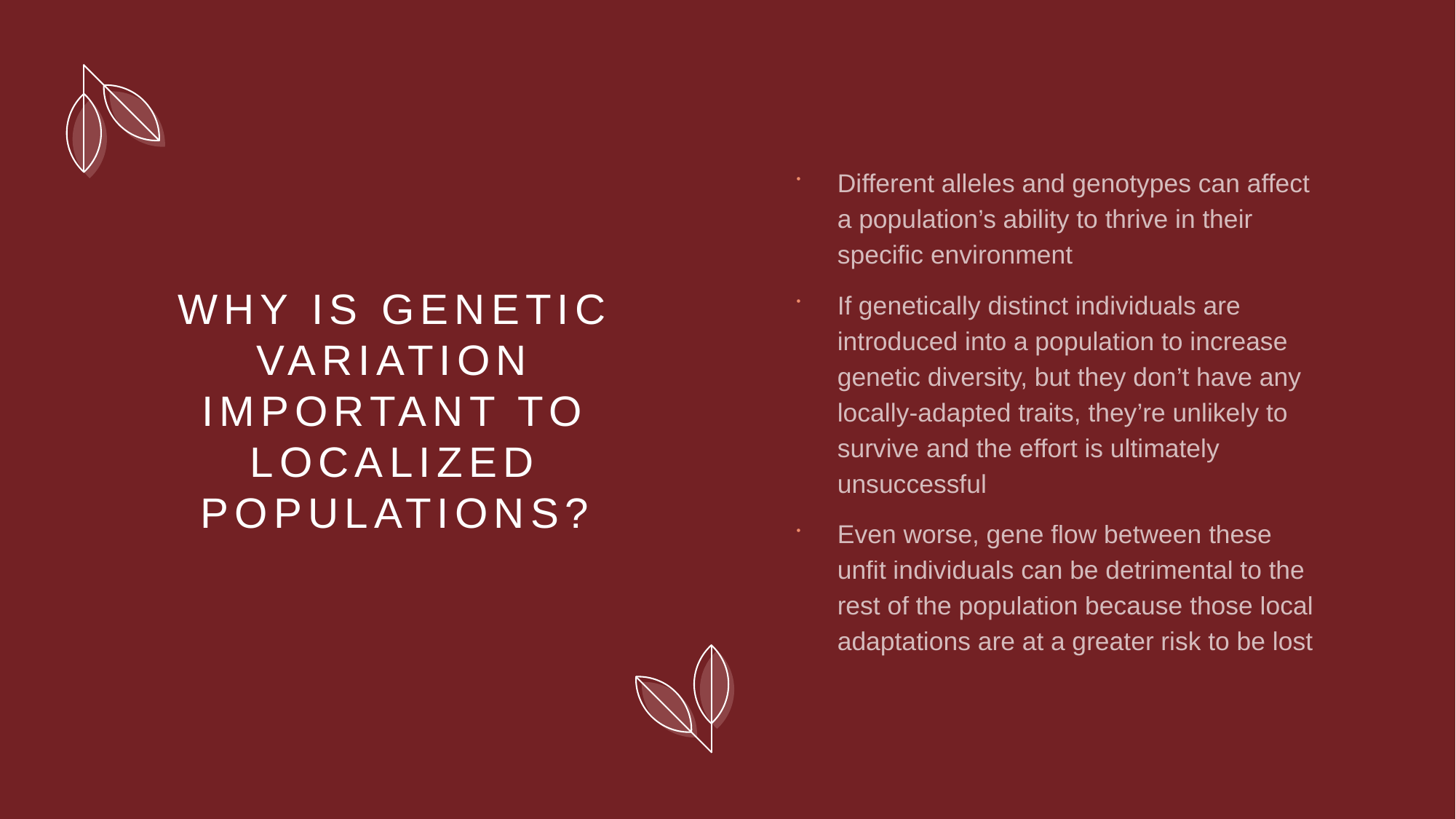

Different alleles and genotypes can affect a population’s ability to thrive in their specific environment
If genetically distinct individuals are introduced into a population to increase genetic diversity, but they don’t have any locally-adapted traits, they’re unlikely to survive and the effort is ultimately unsuccessful
Even worse, gene flow between these unfit individuals can be detrimental to the rest of the population because those local adaptations are at a greater risk to be lost
# Why is genetic variation important to localized populations?